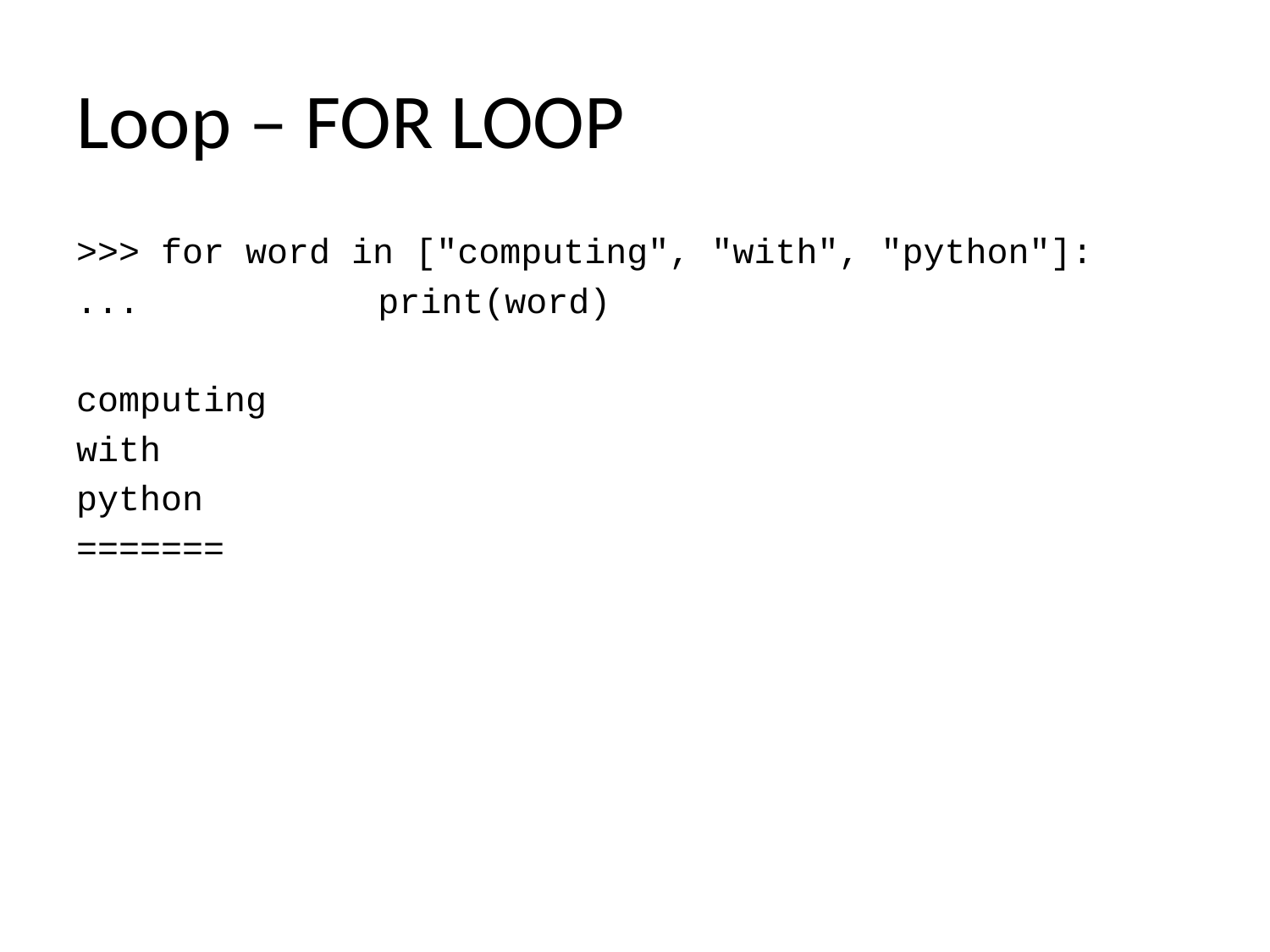

# Loop – FOR LOOP
>>> for word in ["computing", "with", "python"]:
... 		print(word)

computing
with
python
=======